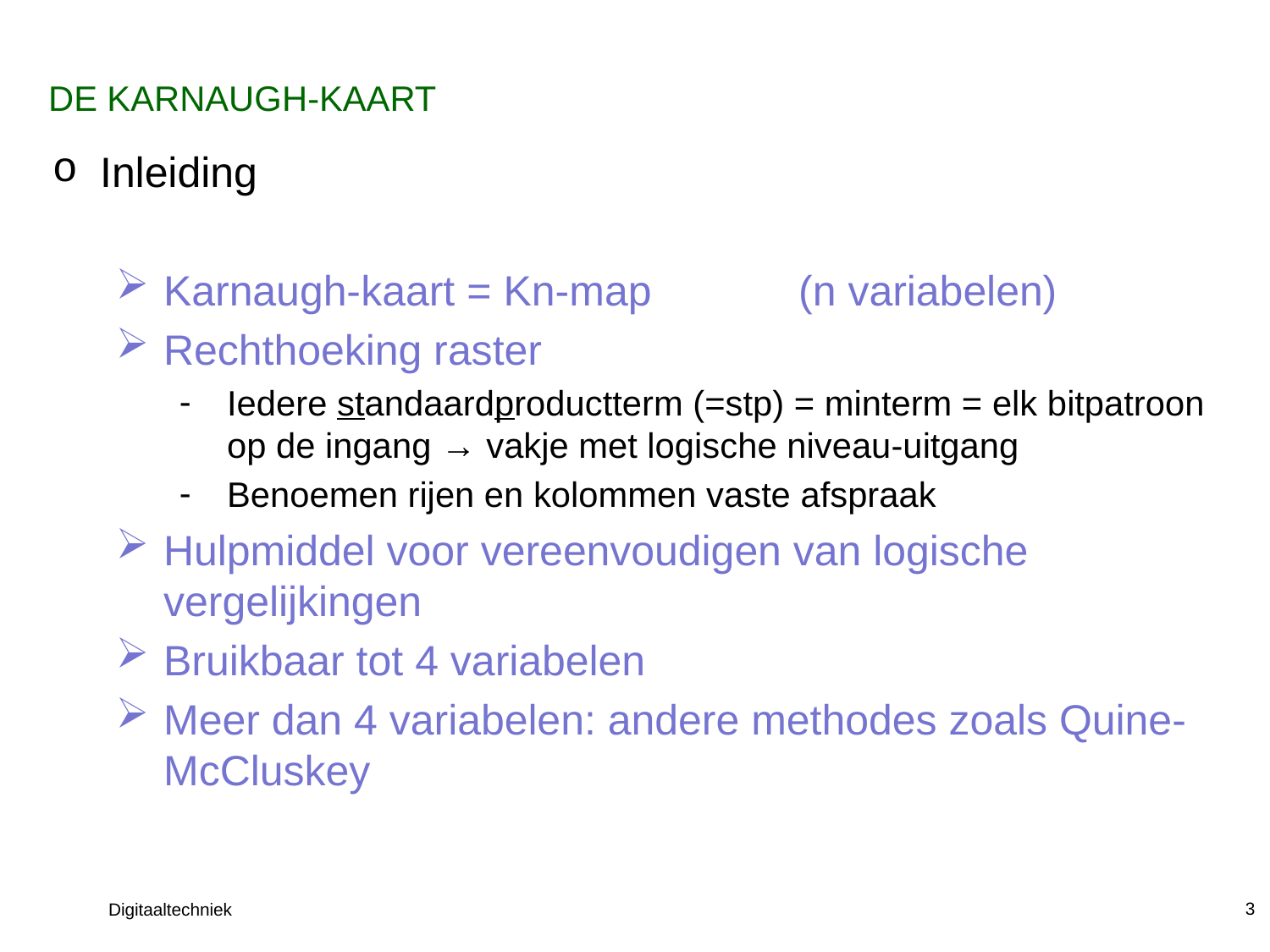

# DE KARNAUGH-KAART

Inleiding

Karnaugh-kaart = Kn-map		(n variabelen)
Rechthoeking raster
Iedere standaardproductterm (=stp) = minterm = elk bitpatroon op de ingang → vakje met logische niveau-uitgang
Benoemen rijen en kolommen vaste afspraak
Hulpmiddel voor vereenvoudigen van logische vergelijkingen
Bruikbaar tot 4 variabelen
Meer dan 4 variabelen: andere methodes zoals Quine-McCluskey

Digitaaltechniek
3